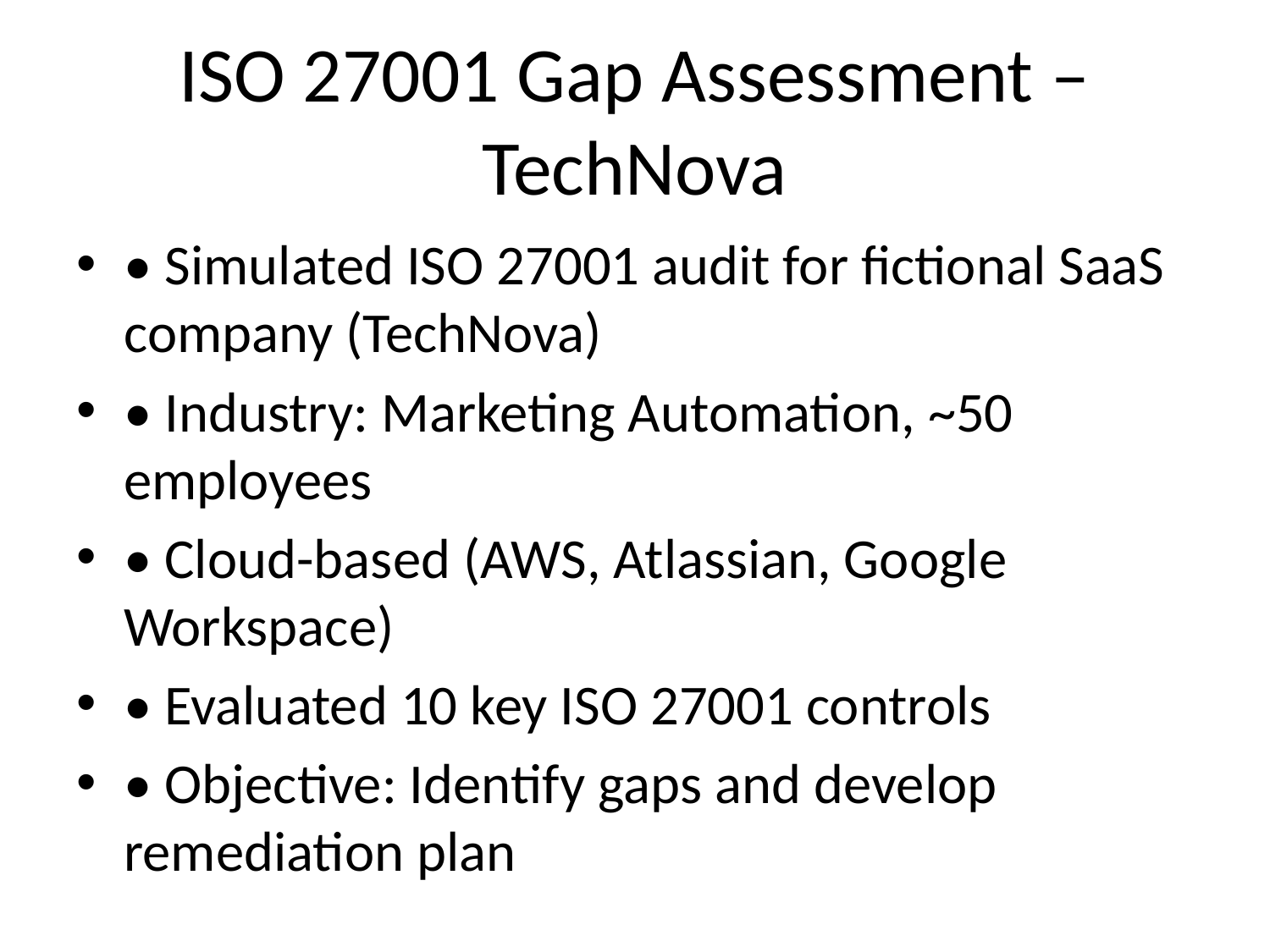

# ISO 27001 Gap Assessment – TechNova
• Simulated ISO 27001 audit for fictional SaaS company (TechNova)
• Industry: Marketing Automation, ~50 employees
• Cloud-based (AWS, Atlassian, Google Workspace)
• Evaluated 10 key ISO 27001 controls
• Objective: Identify gaps and develop remediation plan